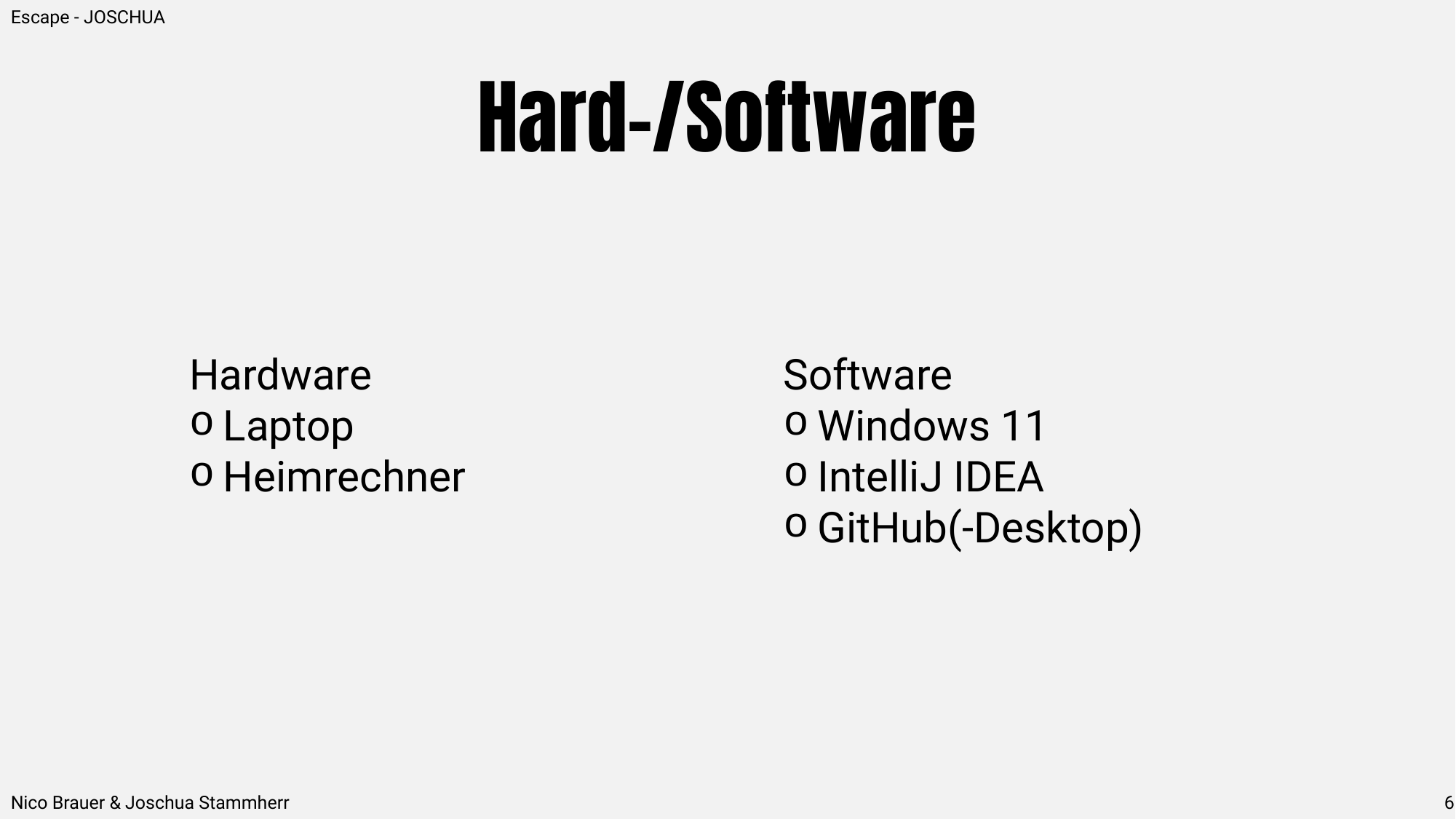

Escape - JOSCHUA
Hard-/Software
Hardware
Laptop
Heimrechner
Software
Windows 11
IntelliJ IDEA
GitHub(-Desktop)
Nico Brauer & Joschua Stammherr
6